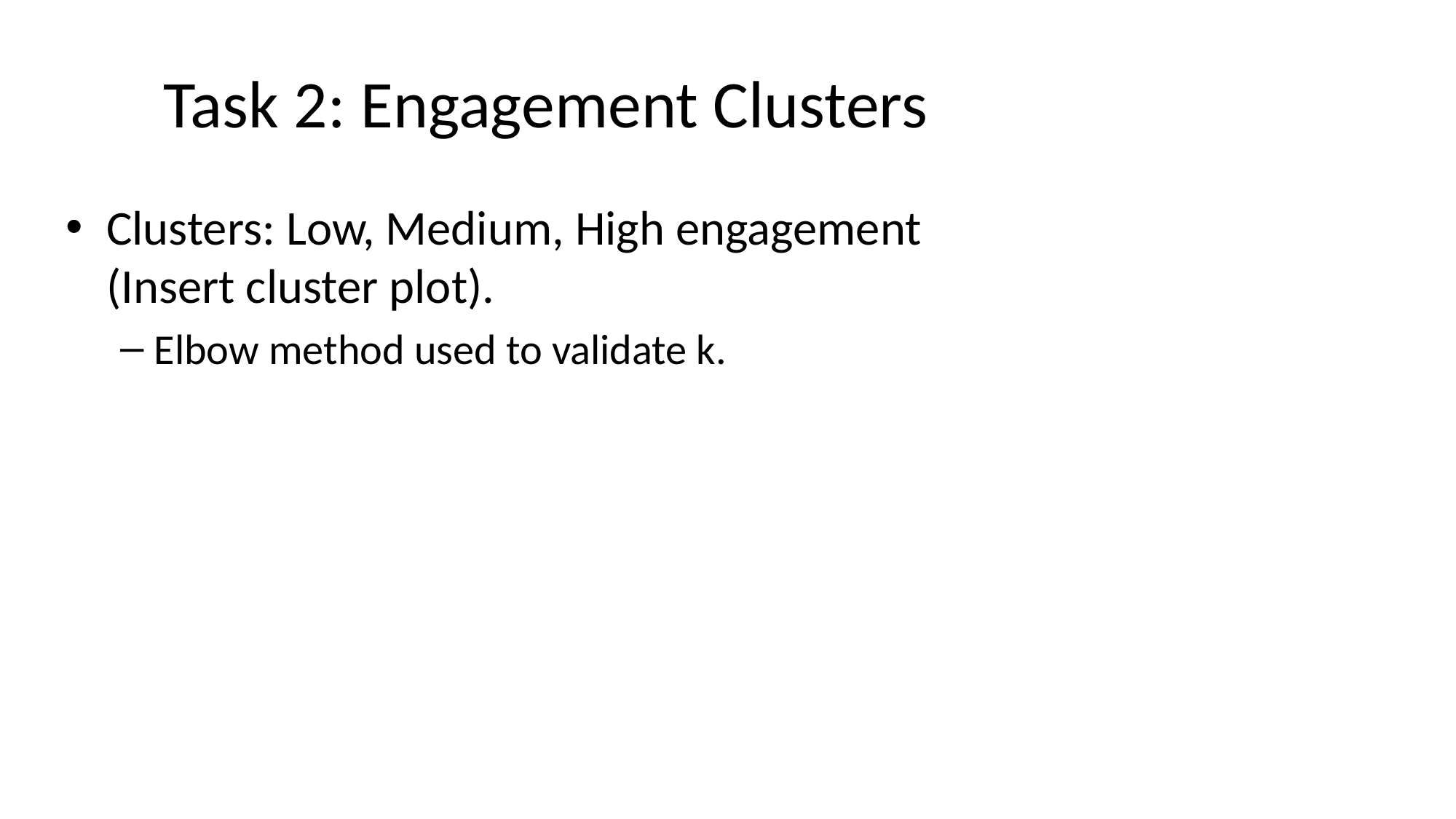

# Task 2: Engagement Clusters
Clusters: Low, Medium, High engagement (Insert cluster plot).
Elbow method used to validate k.